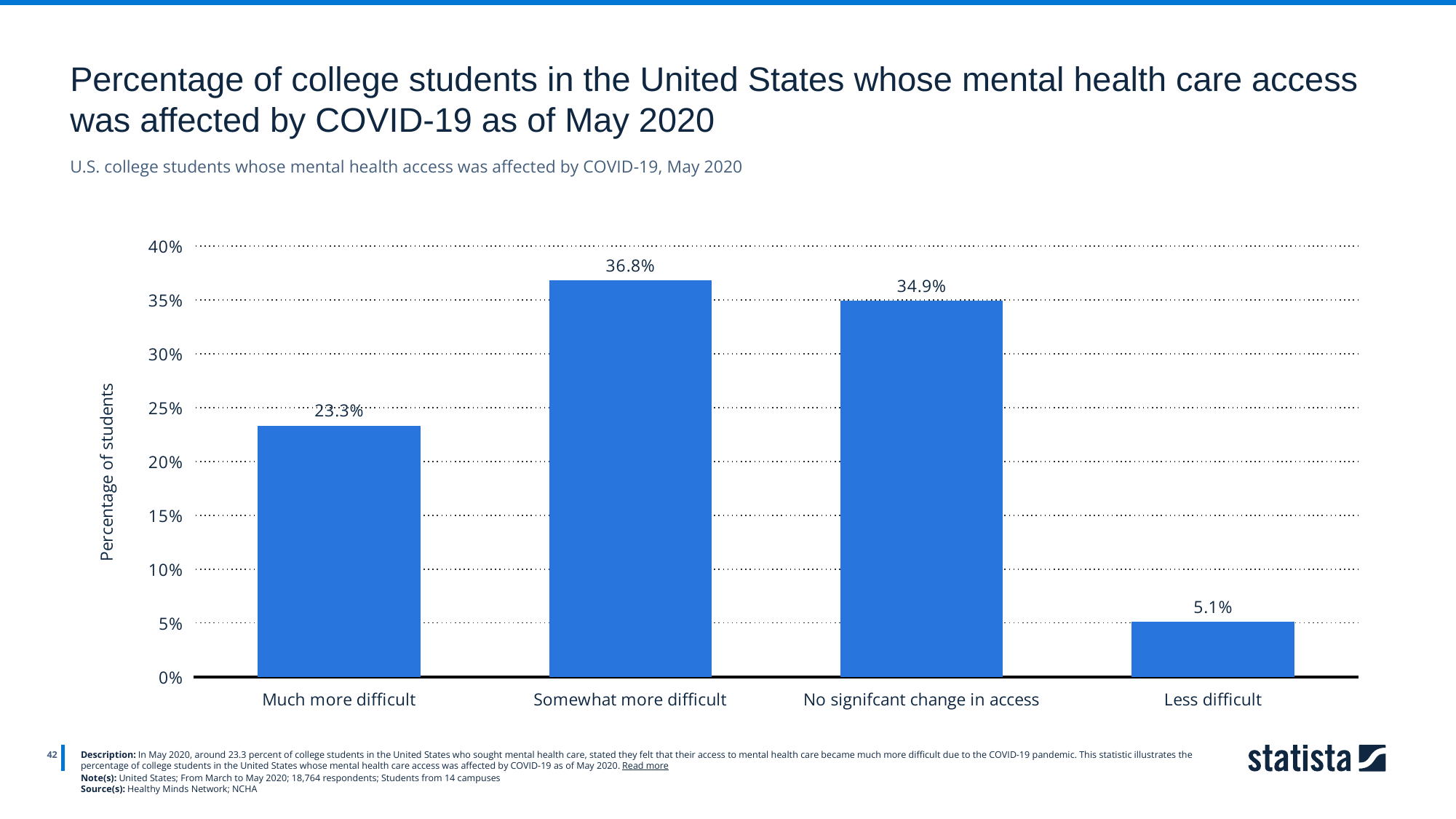

Percentage of college students in the United States whose mental health care access was affected by COVID-19 as of May 2020
U.S. college students whose mental health access was affected by COVID-19, May 2020

### Chart

| Category | data |
|---|---|
| Much more difficult | 0.233 |
| Somewhat more difficult | 0.368 |
| No signifcant change in access | 0.349 |
| Less difficult | 0.051 |
42
Description: In May 2020, around 23.3 percent of college students in the United States who sought mental health care, stated they felt that their access to mental health care became much more difficult due to the COVID-19 pandemic. This statistic illustrates the percentage of college students in the United States whose mental health care access was affected by COVID-19 as of May 2020. Read more
Note(s): United States; From March to May 2020; 18,764 respondents; Students from 14 campuses
Source(s): Healthy Minds Network; NCHA